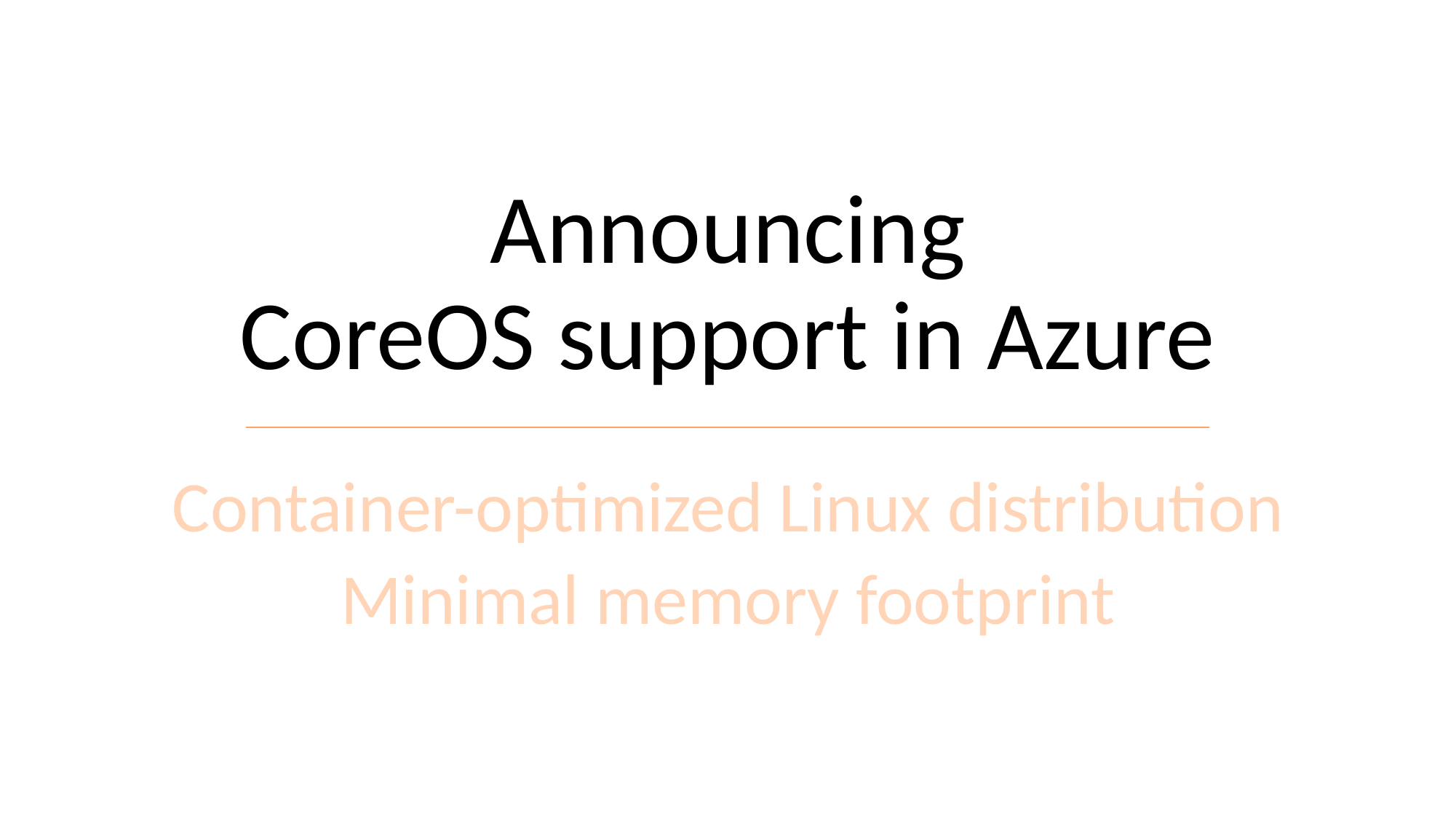

# Announcing CoreOS support in Azure
Container-optimized Linux distribution
Minimal memory footprint